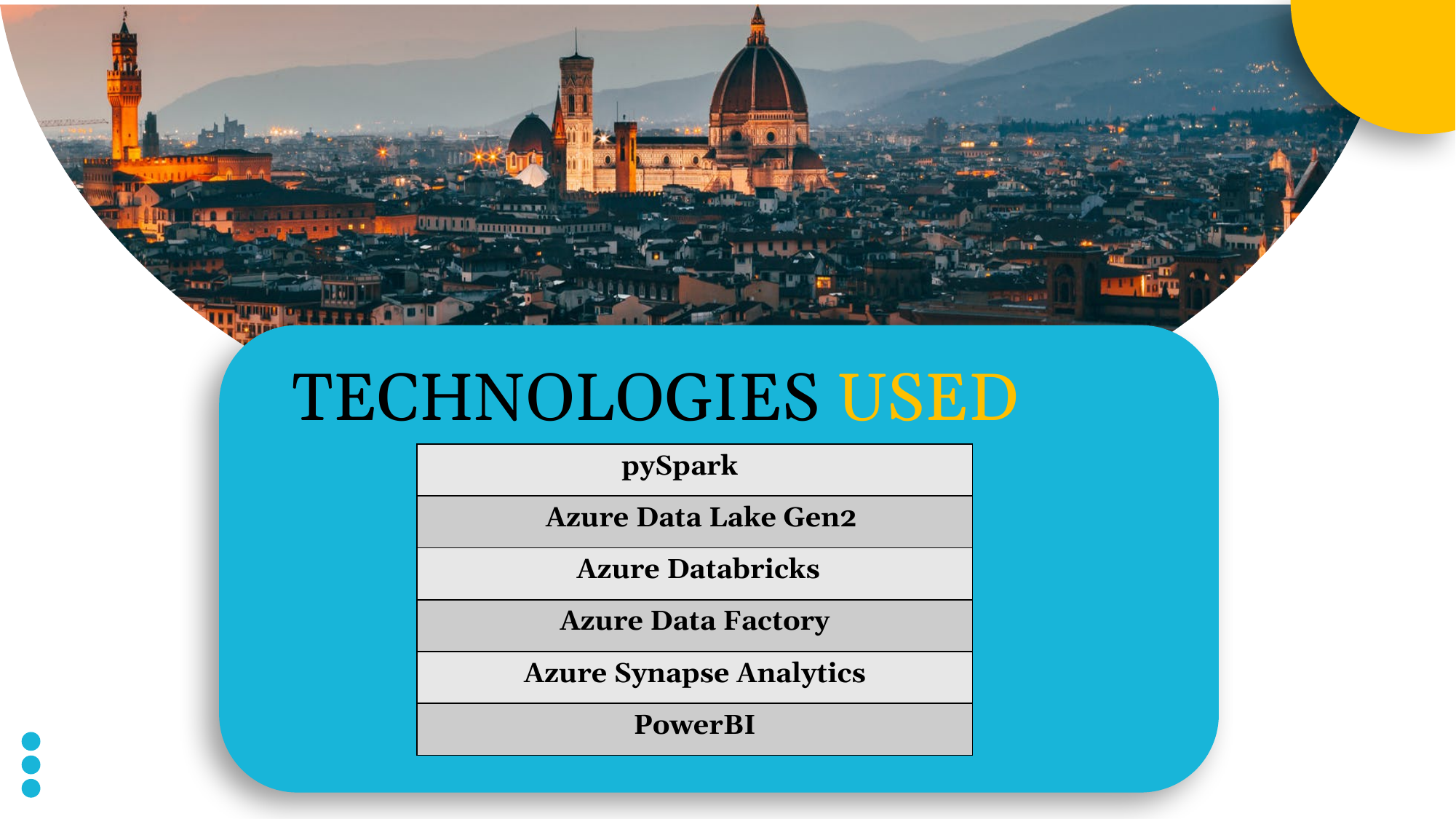

TECHNOLOGIES USED

| pySpark |
| --- |
| Azure Data Lake Gen2 |
| Azure Databricks |
| Azure Data Factory |
| Azure Synapse Analytics |
| PowerBI |